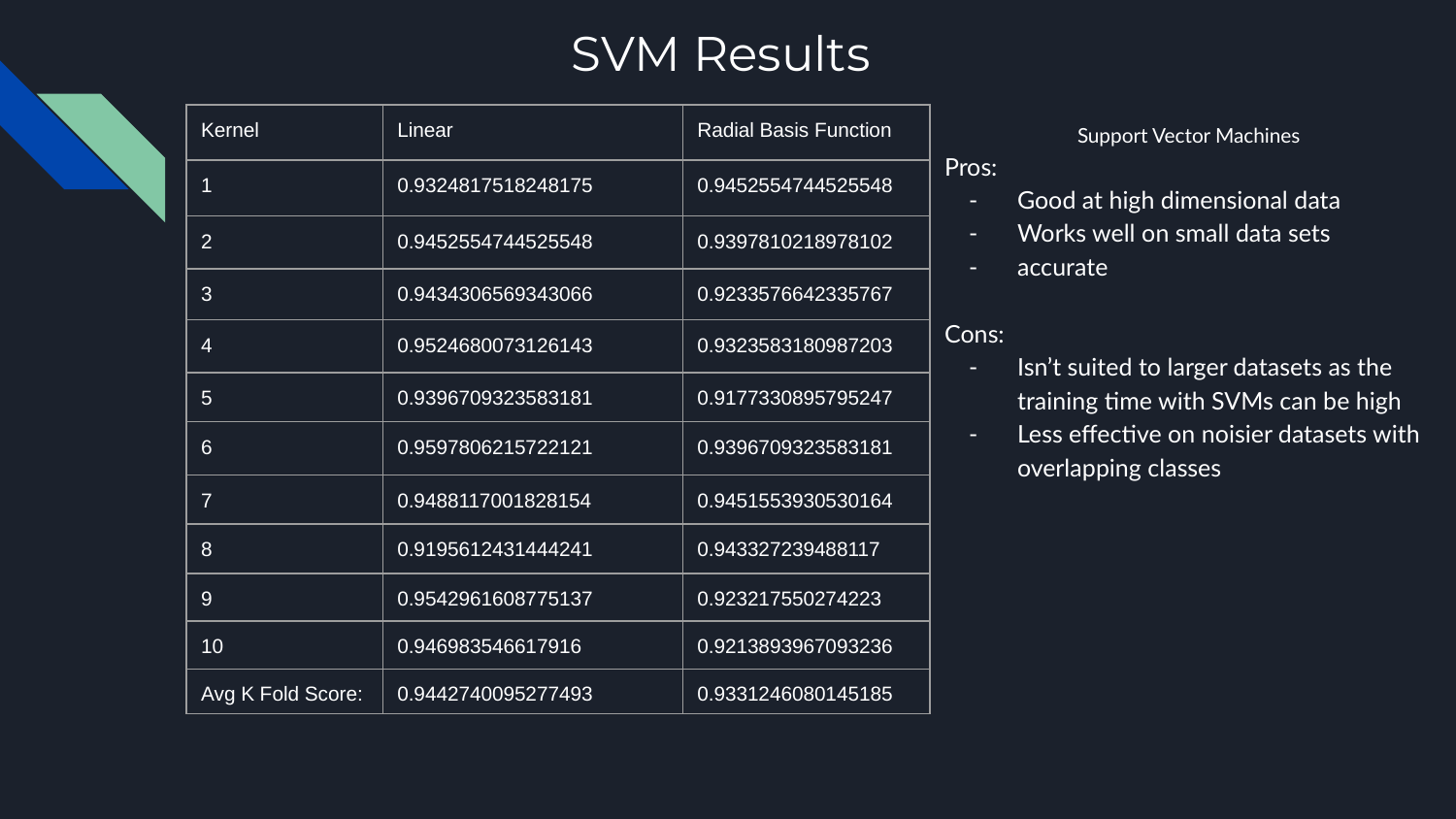

# SVM Results
| Kernel | Linear | Radial Basis Function |
| --- | --- | --- |
| 1 | 0.9324817518248175 | 0.9452554744525548 |
| 2 | 0.9452554744525548 | 0.9397810218978102 |
| 3 | 0.9434306569343066 | 0.9233576642335767 |
| 4 | 0.9524680073126143 | 0.9323583180987203 |
| 5 | 0.9396709323583181 | 0.9177330895795247 |
| 6 | 0.9597806215722121 | 0.9396709323583181 |
| 7 | 0.9488117001828154 | 0.9451553930530164 |
| 8 | 0.9195612431444241 | 0.943327239488117 |
| 9 | 0.9542961608775137 | 0.923217550274223 |
| 10 | 0.946983546617916 | 0.9213893967093236 |
| Avg K Fold Score: | 0.9442740095277493 | 0.9331246080145185 |
Support Vector Machines
Pros:
Good at high dimensional data
Works well on small data sets
accurate

Cons:
Isn’t suited to larger datasets as the training time with SVMs can be high
Less effective on noisier datasets with overlapping classes